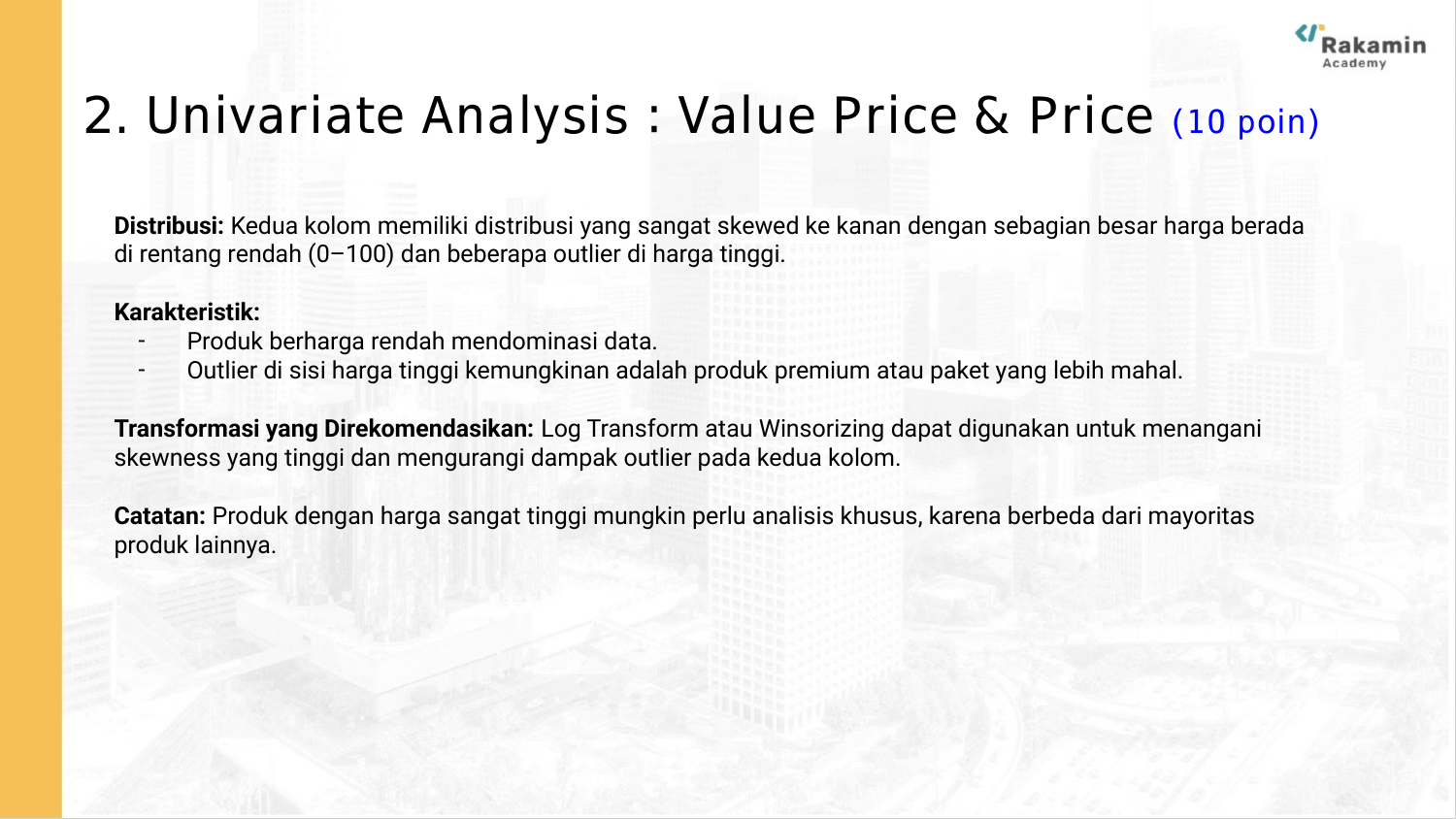

# 2. Univariate Analysis : Value Price & Price (10 poin)
Distribusi: Kedua kolom memiliki distribusi yang sangat skewed ke kanan dengan sebagian besar harga berada di rentang rendah (0–100) dan beberapa outlier di harga tinggi.

Karakteristik:
Produk berharga rendah mendominasi data.
Outlier di sisi harga tinggi kemungkinan adalah produk premium atau paket yang lebih mahal.

Transformasi yang Direkomendasikan: Log Transform atau Winsorizing dapat digunakan untuk menangani skewness yang tinggi dan mengurangi dampak outlier pada kedua kolom.

Catatan: Produk dengan harga sangat tinggi mungkin perlu analisis khusus, karena berbeda dari mayoritas produk lainnya.